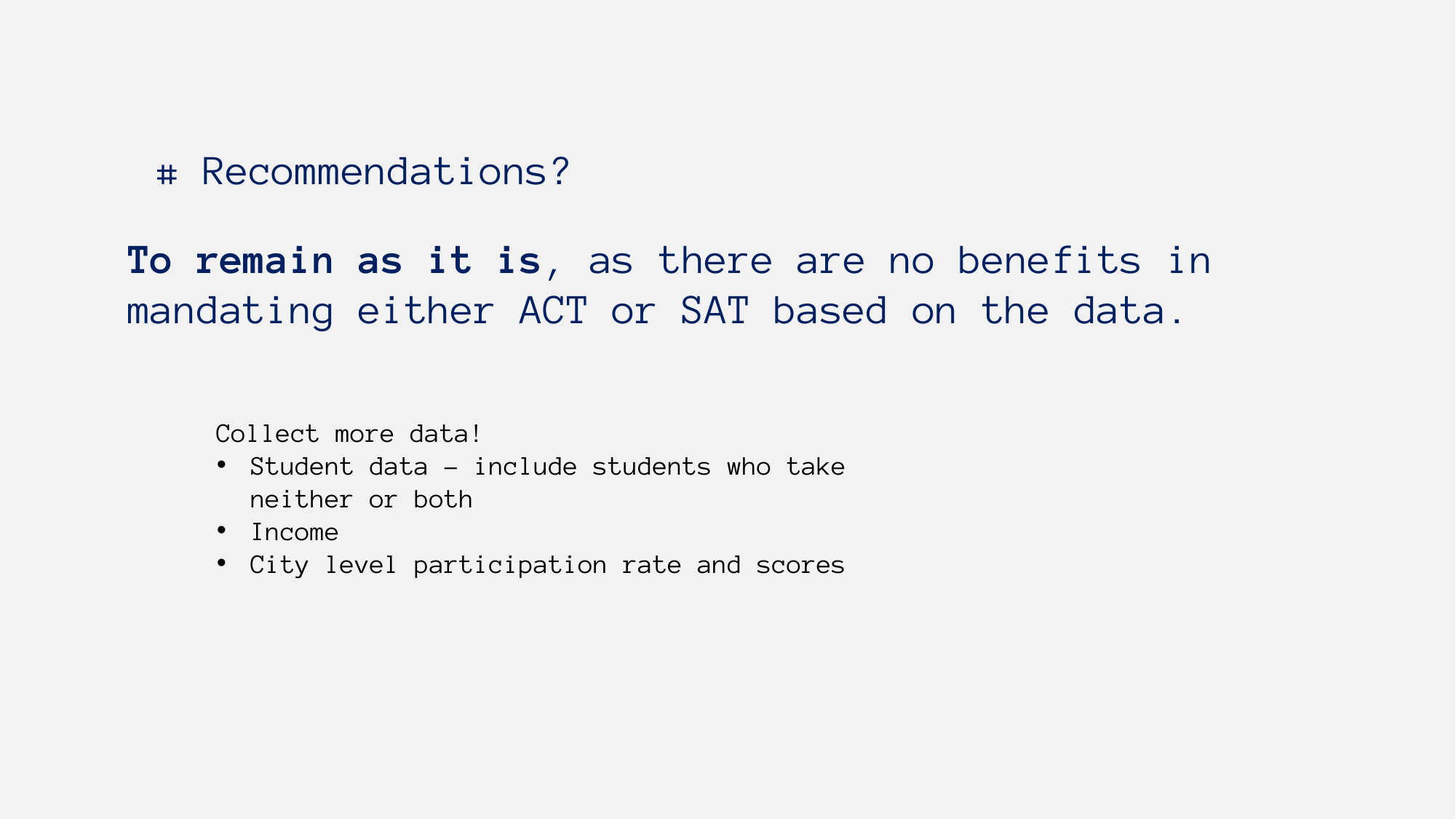

# Recommendations?
To remain as it is, as there are no benefits in mandating either ACT or SAT based on the data.
Collect more data!
Student data - include students who take neither or both
Income
City level participation rate and scores